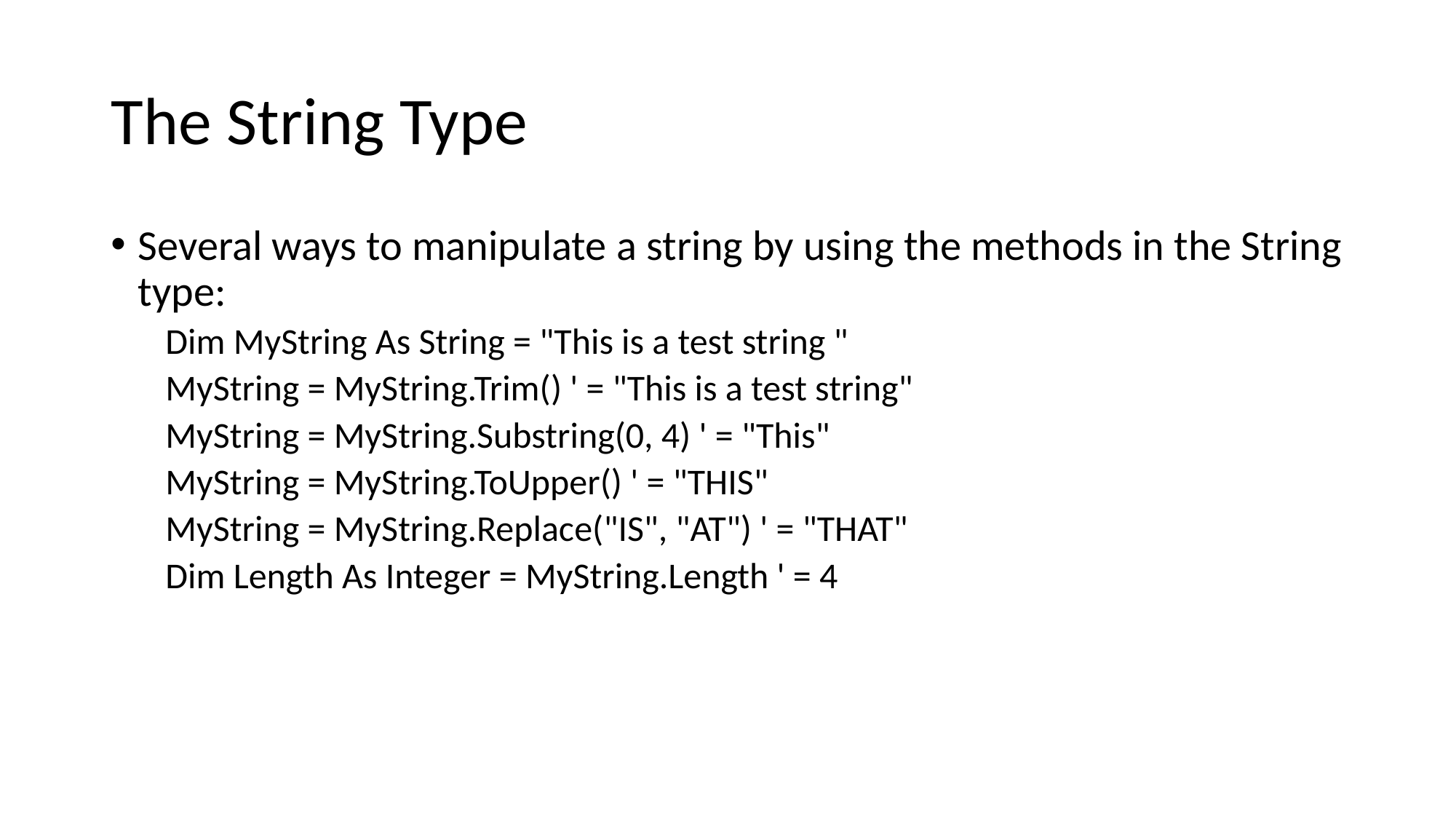

# The String Type
Several ways to manipulate a string by using the methods in the String type:
Dim MyString As String = "This is a test string "
MyString = MyString.Trim() ' = "This is a test string"
MyString = MyString.Substring(0, 4) ' = "This"
MyString = MyString.ToUpper() ' = "THIS"
MyString = MyString.Replace("IS", "AT") ' = "THAT"
Dim Length As Integer = MyString.Length ' = 4